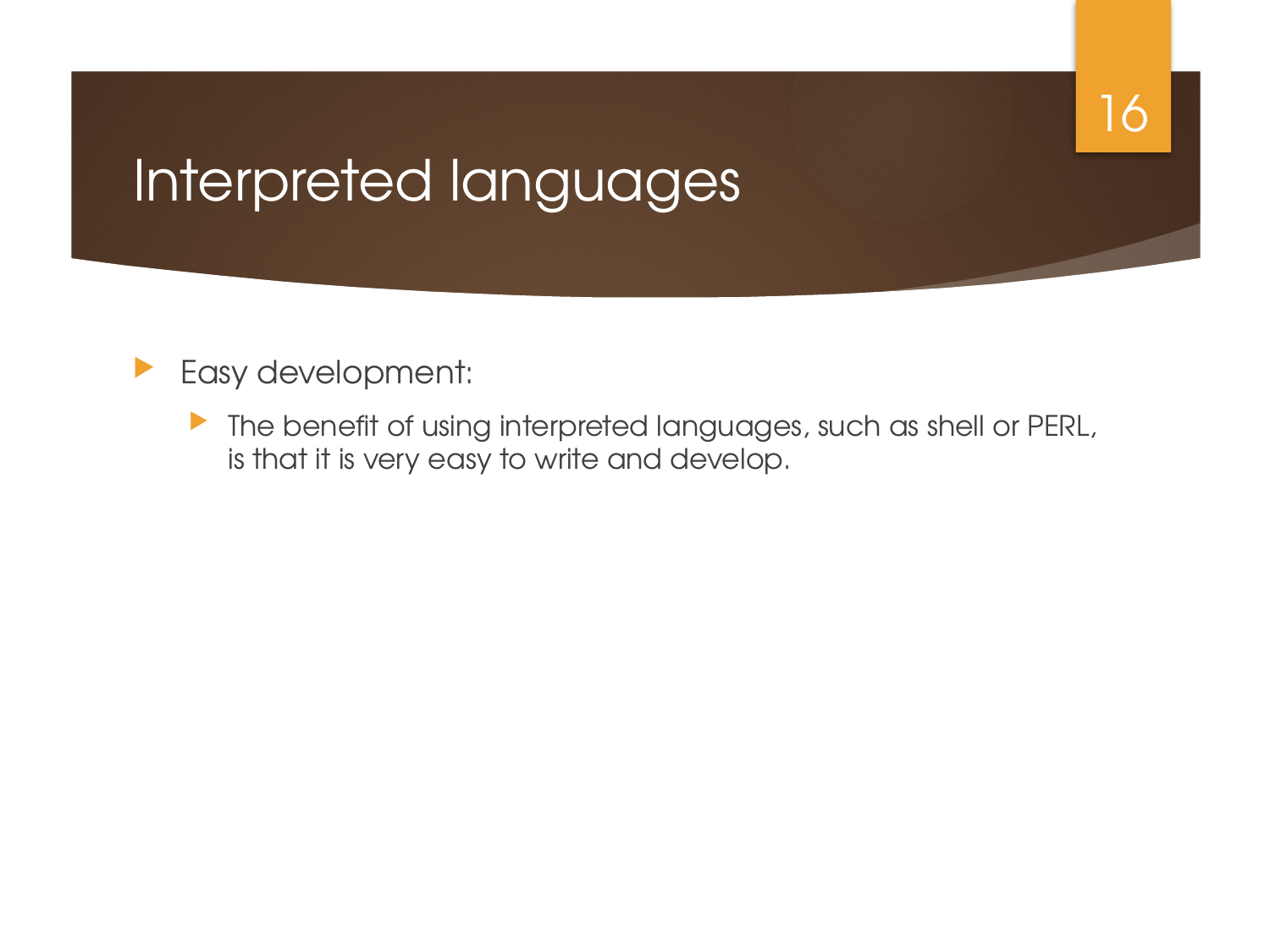

16
# Interpreted languages
Easy development:
The benefit of using interpreted languages, such as shell or PERL, is that it is very easy to write and develop.